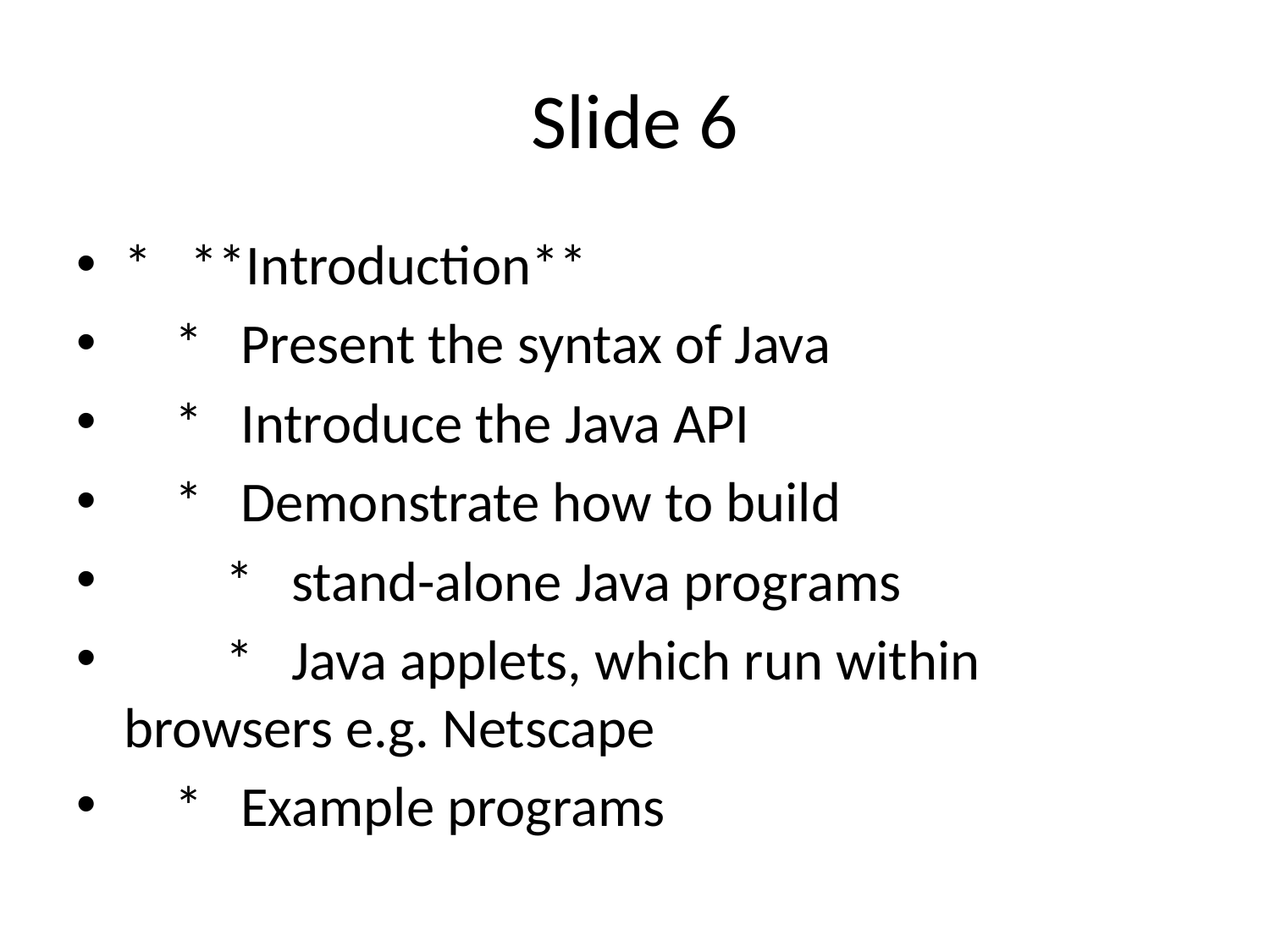

# Slide 6
*   **Introduction**
    *   Present the syntax of Java
    *   Introduce the Java API
    *   Demonstrate how to build
        *   stand-alone Java programs
        *   Java applets, which run within browsers e.g. Netscape
    *   Example programs